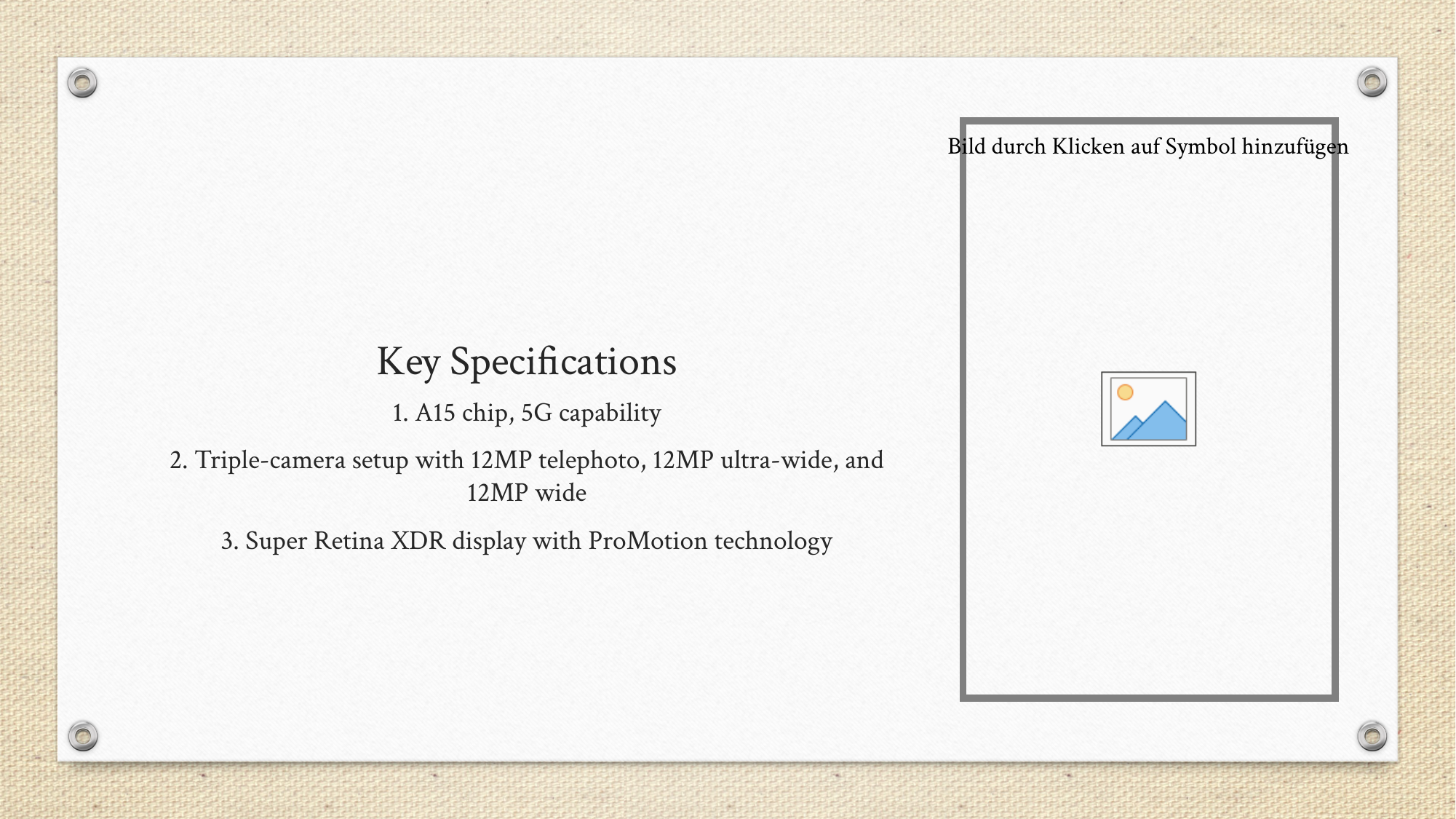

# Key Specifications
1. A15 chip, 5G capability
2. Triple-camera setup with 12MP telephoto, 12MP ultra-wide, and 12MP wide
3. Super Retina XDR display with ProMotion technology